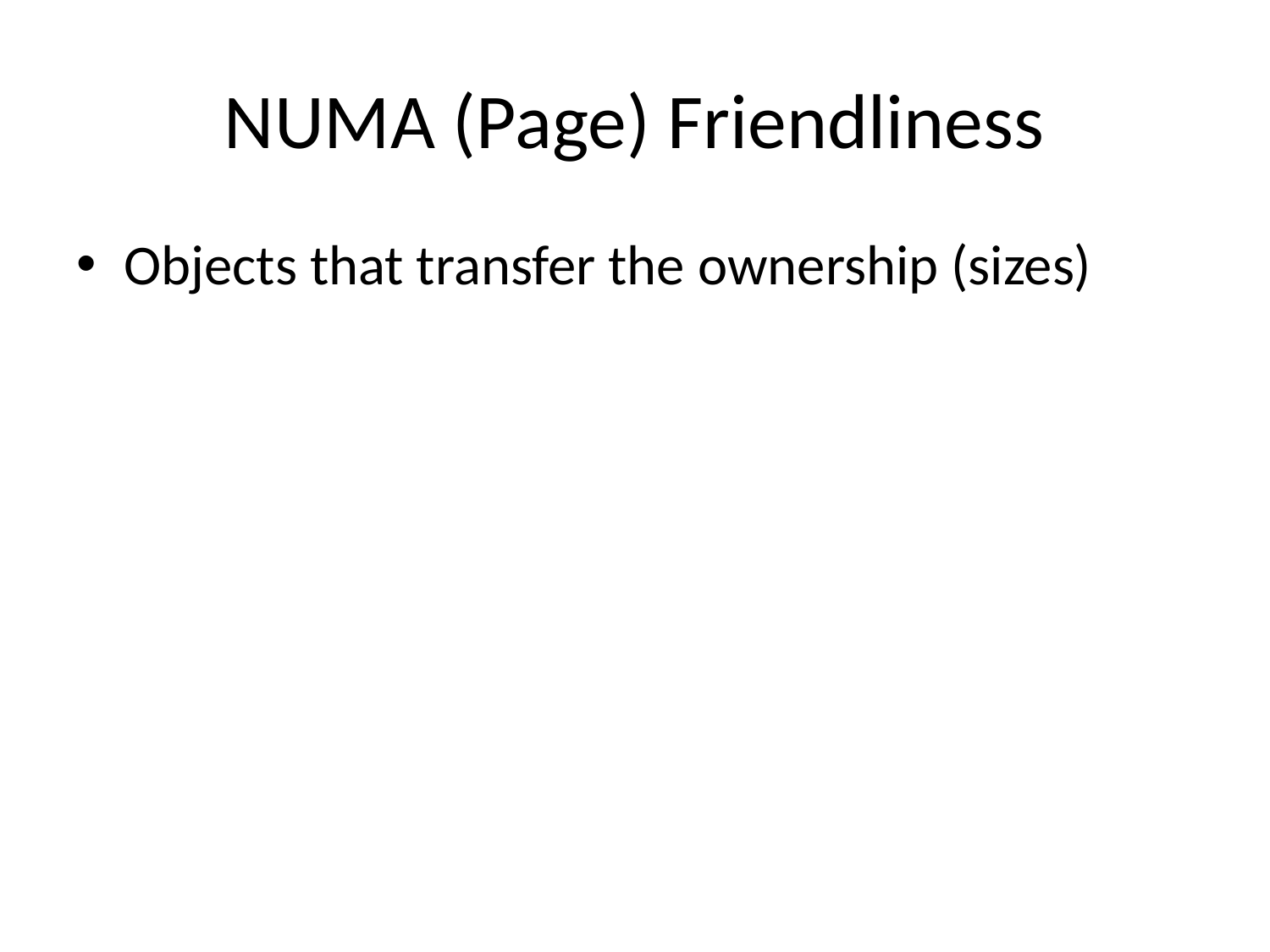

# NUMA (Page) Friendliness
Objects that transfer the ownership (sizes)